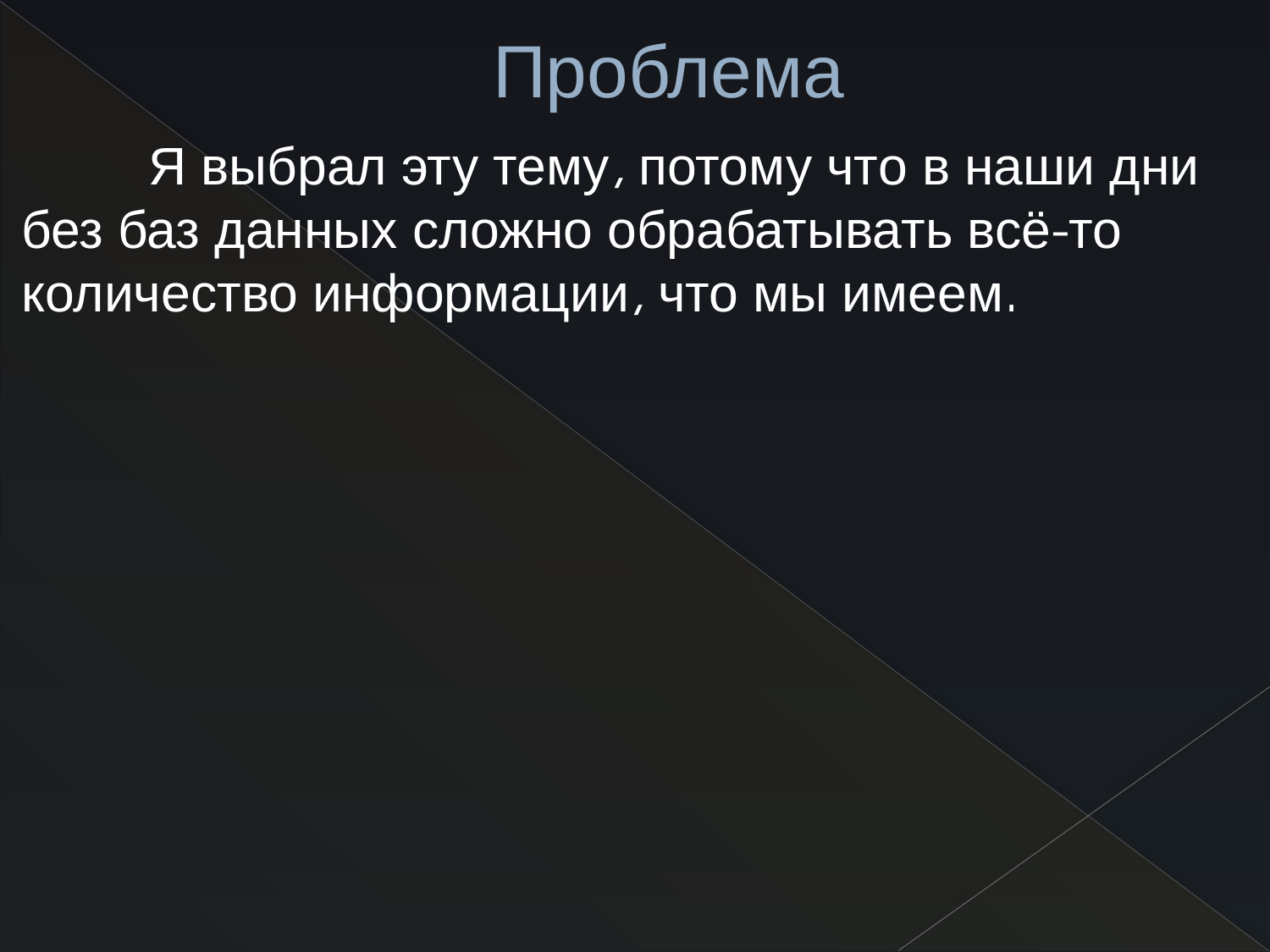

# Проблема
	Я выбрал эту тему, потому что в наши дни без баз данных сложно обрабатывать всё-то количество информации, что мы имеем.